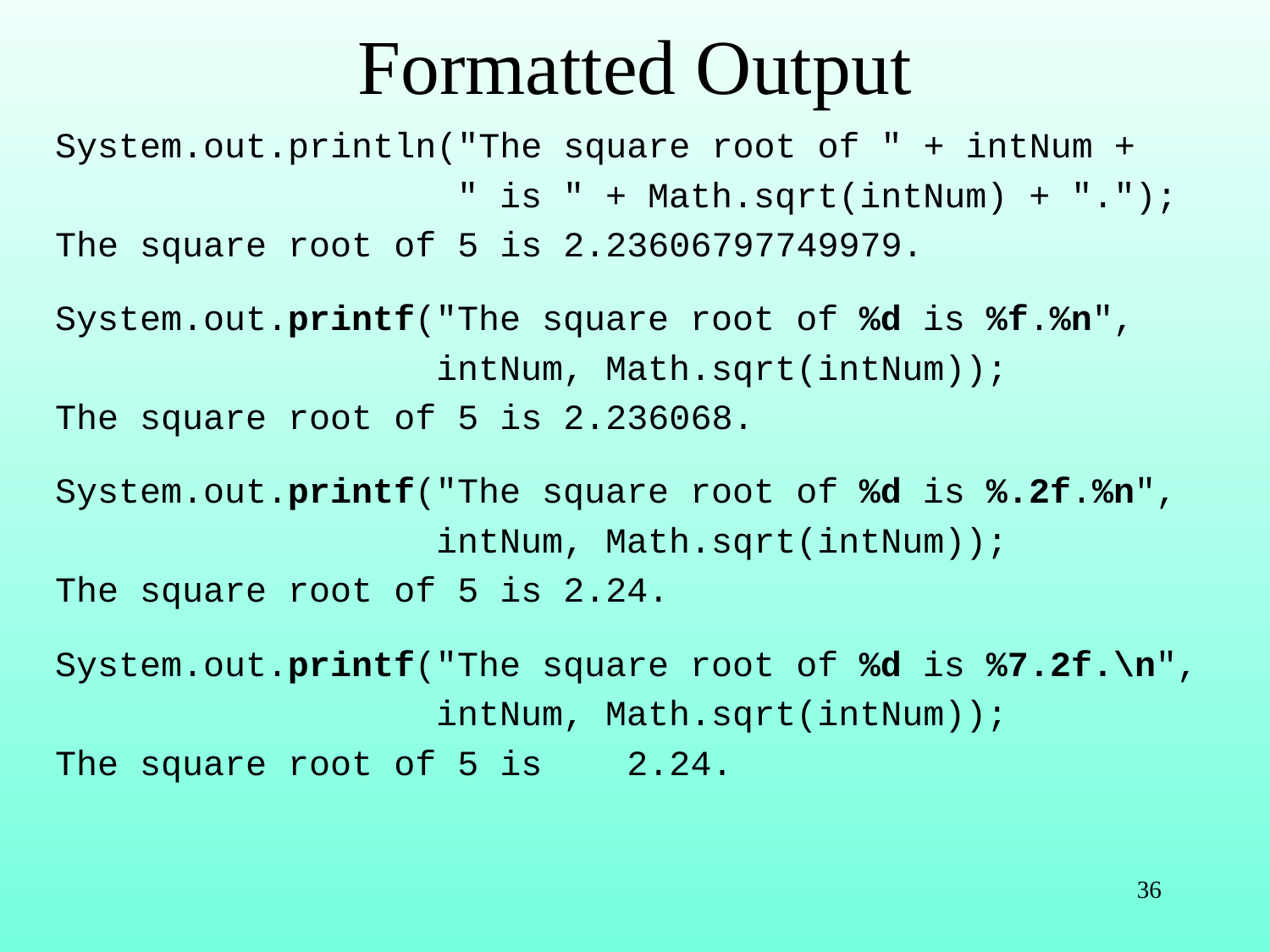

# Formatted Output
System.out.println("The square root of " + intNum +
                   " is " + Math.sqrt(intNum) + ".");
The square root of 5 is 2.23606797749979.

System.out.printf("The square root of %d is %f.%n",
                  intNum, Math.sqrt(intNum));
The square root of 5 is 2.236068.

System.out.printf("The square root of %d is %.2f.%n",
                  intNum, Math.sqrt(intNum));
The square root of 5 is 2.24.

System.out.printf("The square root of %d is %7.2f.\n",
                  intNum, Math.sqrt(intNum));
The square root of 5 is    2.24.
36